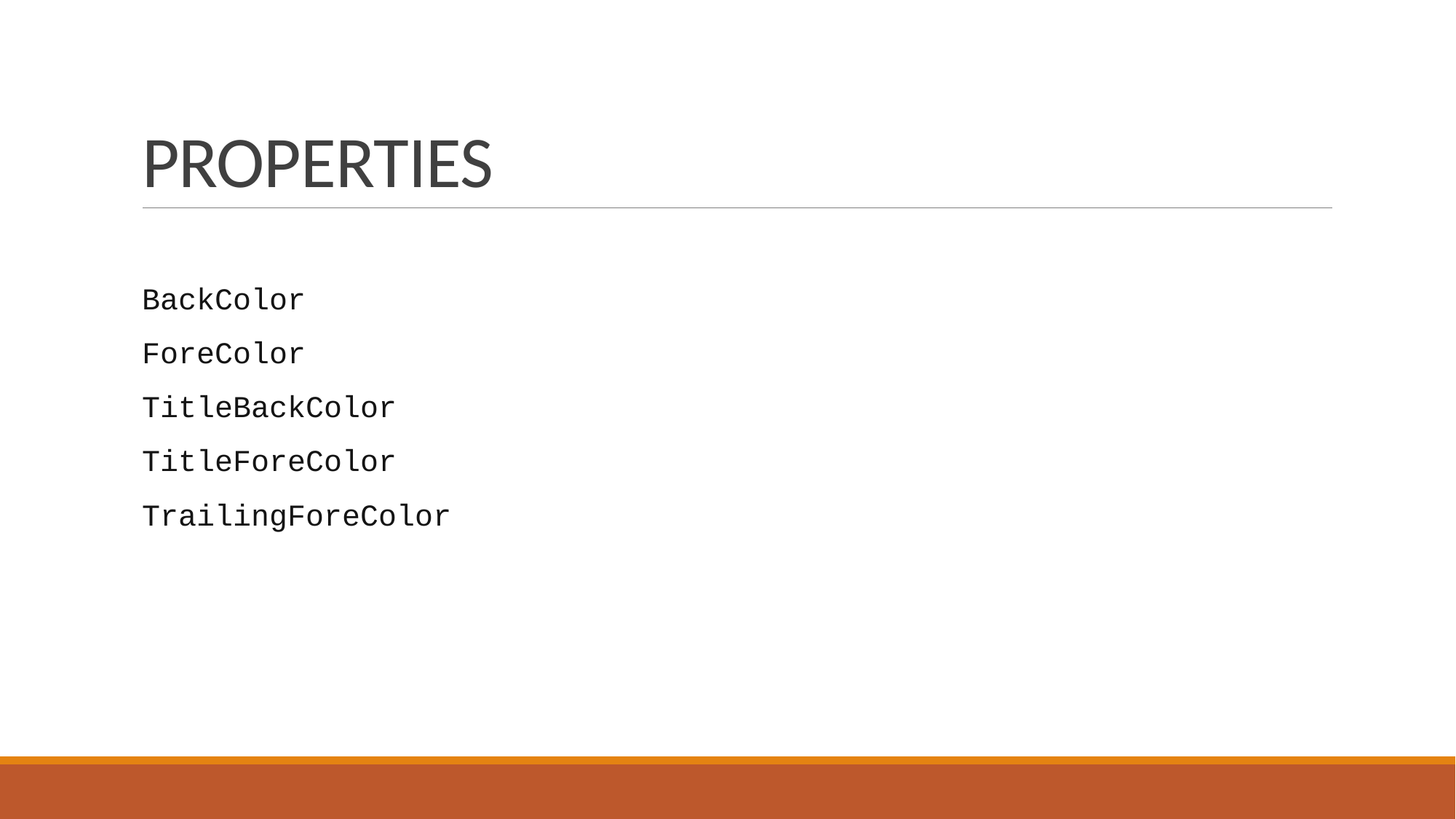

# PROPERTIES

BackColor
ForeColor
TitleBackColor
TitleForeColor
TrailingForeColor